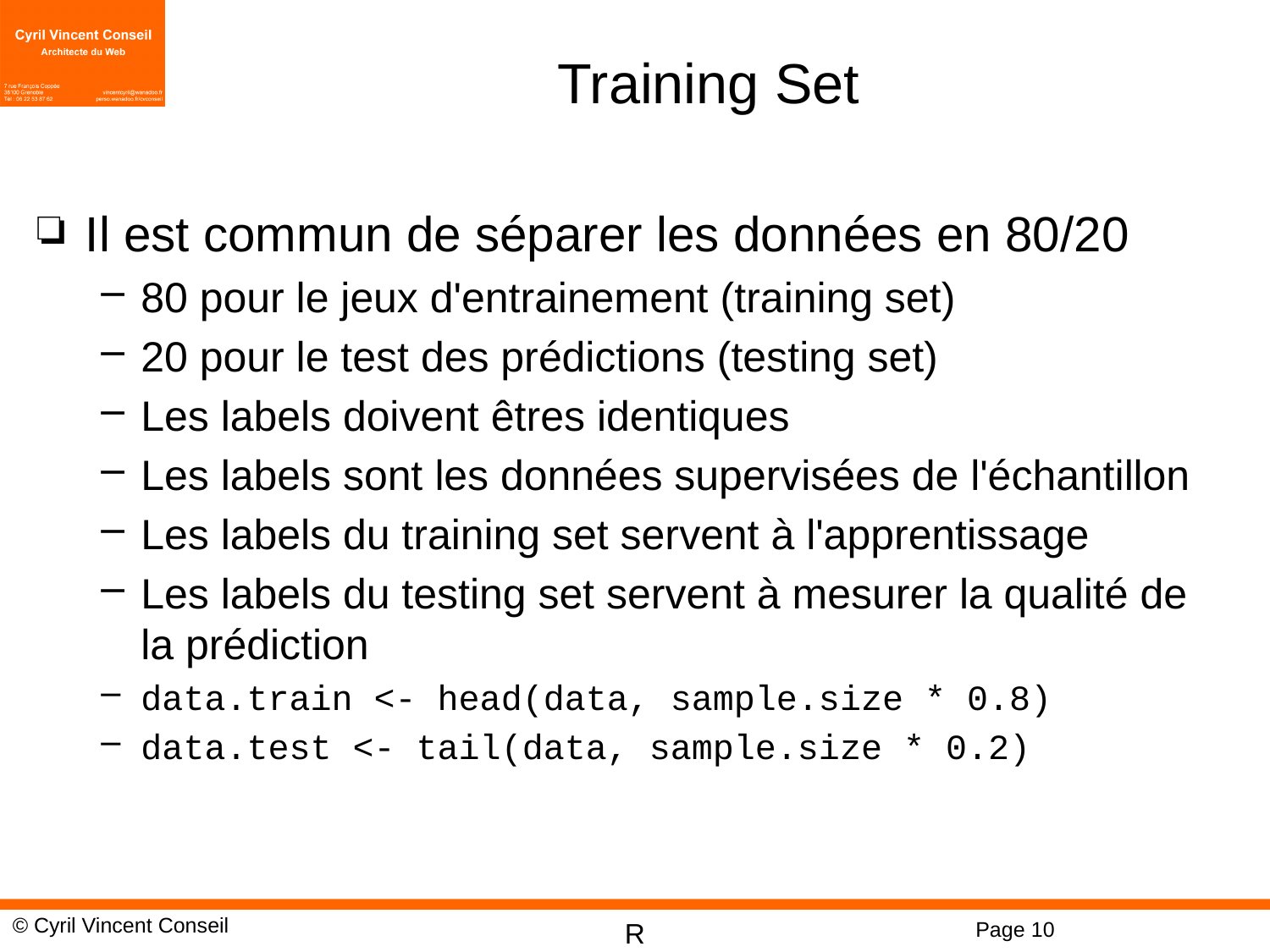

# Training Set
Il est commun de séparer les données en 80/20
80 pour le jeux d'entrainement (training set)
20 pour le test des prédictions (testing set)
Les labels doivent êtres identiques
Les labels sont les données supervisées de l'échantillon
Les labels du training set servent à l'apprentissage
Les labels du testing set servent à mesurer la qualité de la prédiction
data.train <- head(data, sample.size * 0.8)
data.test <- tail(data, sample.size * 0.2)